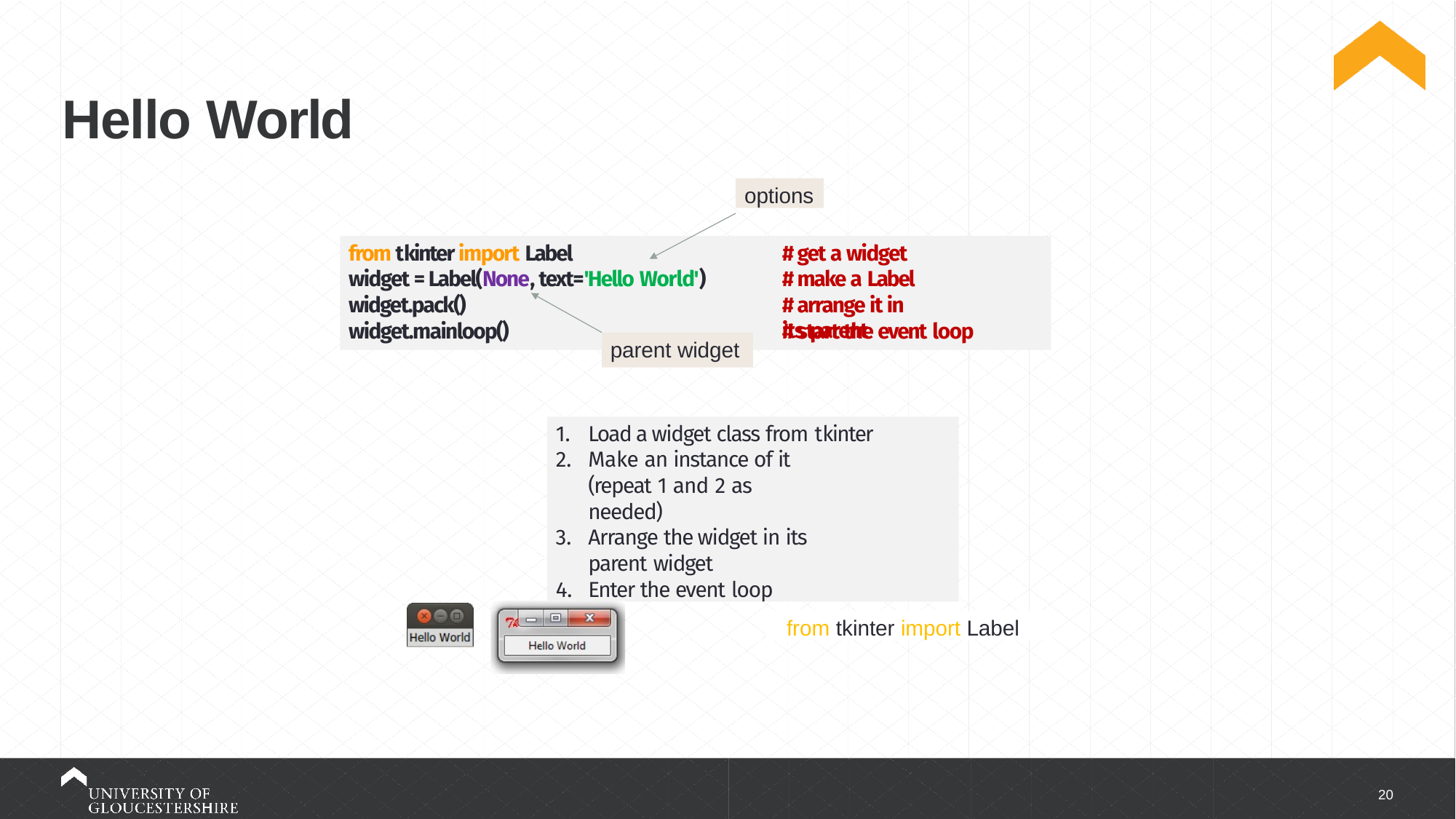

Hello World
options

from tkinter import Label
widget = Label(None, text='Hello World')  widget.pack()
# get a widget  # make a Label
# arrange it in its parent

widget.mainloop()
# start the event loop

parent widget
Load a widget class from tkinter
Make an instance of it  (repeat 1 and 2 as needed)
Arrange the widget in its parent widget
Enter the event loop

from tkinter import Label